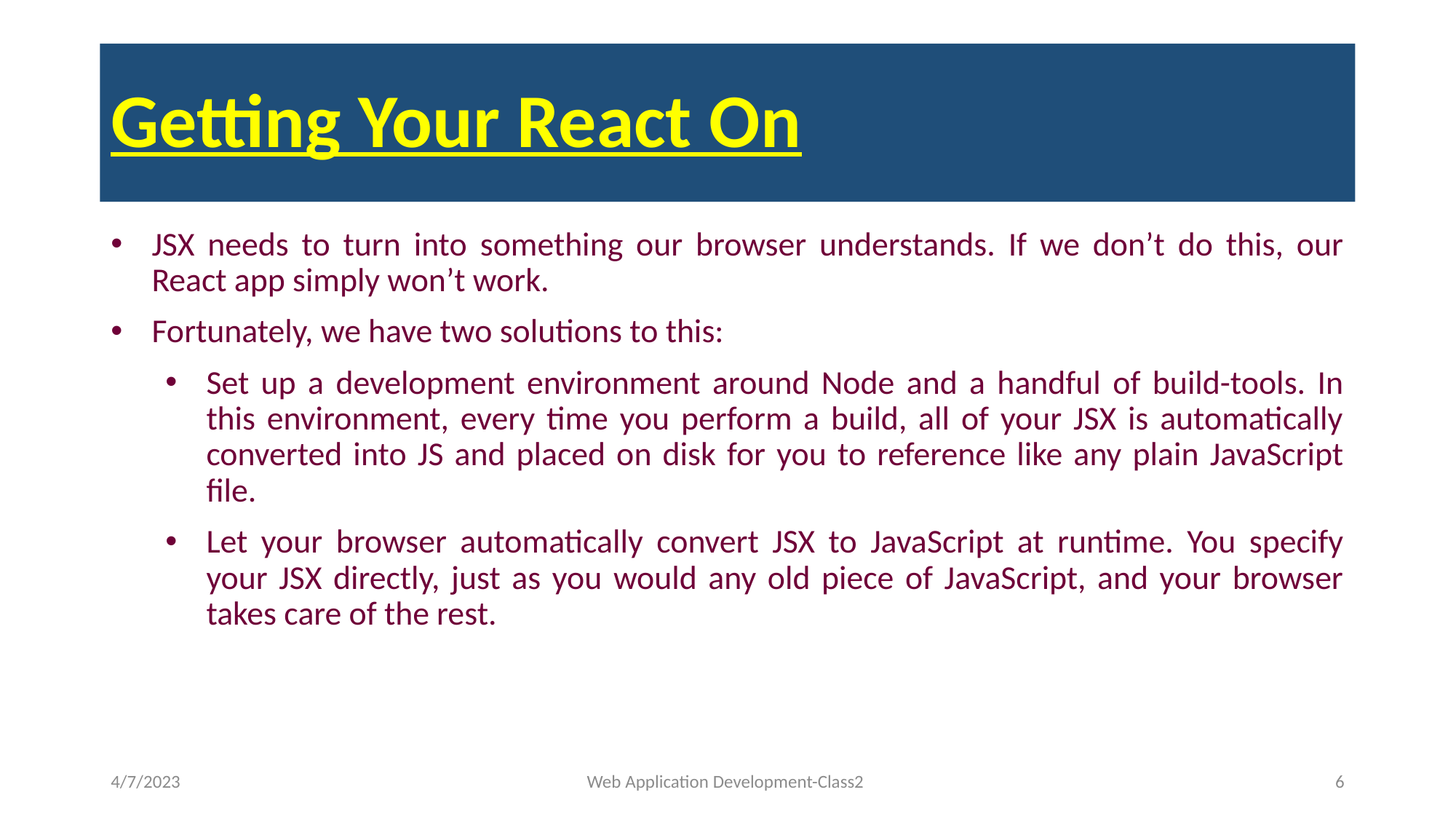

Getting Your React On
JSX needs to turn into something our browser understands. If we don’t do this, our React app simply won’t work.
Fortunately, we have two solutions to this:
Set up a development environment around Node and a handful of build-tools. In this environment, every time you perform a build, all of your JSX is automatically converted into JS and placed on disk for you to reference like any plain JavaScript file.
Let your browser automatically convert JSX to JavaScript at runtime. You specify your JSX directly, just as you would any old piece of JavaScript, and your browser takes care of the rest.
4/7/2023
Web Application Development-Class2
6